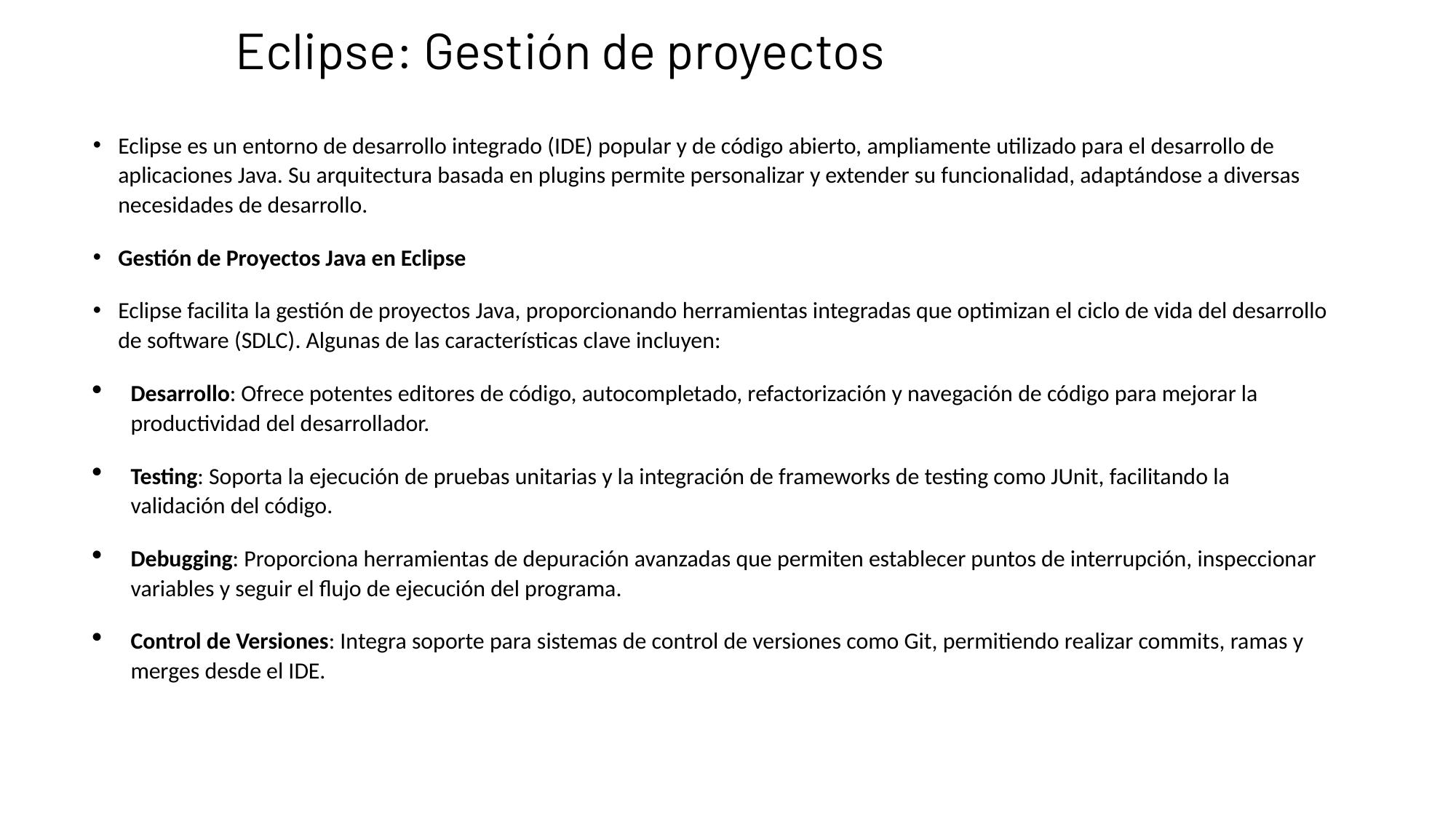

# Eclipse: Gestión de proyectos
Eclipse es un entorno de desarrollo integrado (IDE) popular y de código abierto, ampliamente utilizado para el desarrollo de aplicaciones Java. Su arquitectura basada en plugins permite personalizar y extender su funcionalidad, adaptándose a diversas necesidades de desarrollo.
Gestión de Proyectos Java en Eclipse
Eclipse facilita la gestión de proyectos Java, proporcionando herramientas integradas que optimizan el ciclo de vida del desarrollo de software (SDLC). Algunas de las características clave incluyen:
Desarrollo: Ofrece potentes editores de código, autocompletado, refactorización y navegación de código para mejorar la productividad del desarrollador.
Testing: Soporta la ejecución de pruebas unitarias y la integración de frameworks de testing como JUnit, facilitando la validación del código.
Debugging: Proporciona herramientas de depuración avanzadas que permiten establecer puntos de interrupción, inspeccionar variables y seguir el flujo de ejecución del programa.
Control de Versiones: Integra soporte para sistemas de control de versiones como Git, permitiendo realizar commits, ramas y merges desde el IDE.